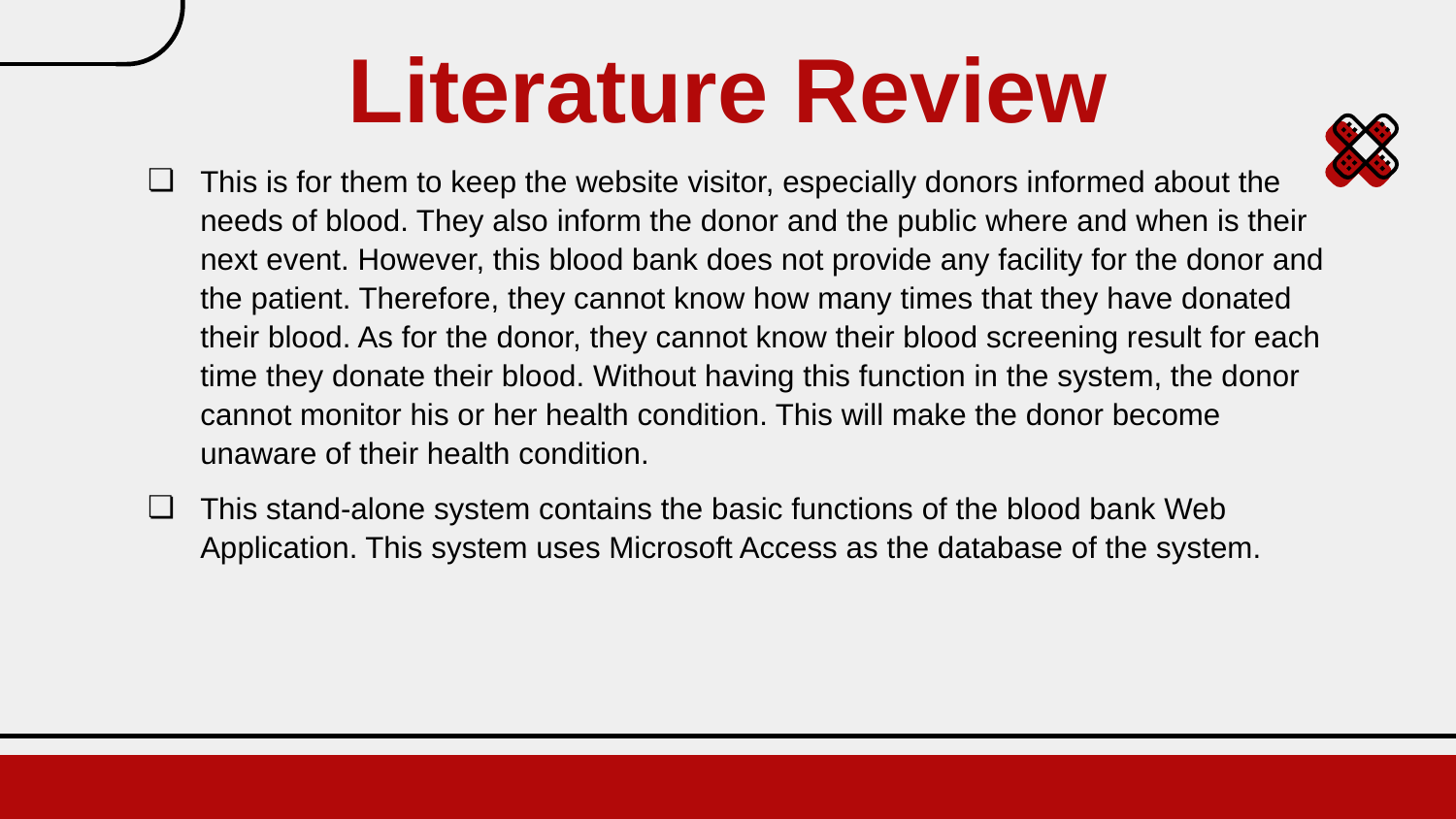

# Literature Review

This is for them to keep the website visitor, especially donors informed about the needs of blood. They also inform the donor and the public where and when is their next event. However, this blood bank does not provide any facility for the donor and the patient. Therefore, they cannot know how many times that they have donated their blood. As for the donor, they cannot know their blood screening result for each time they donate their blood. Without having this function in the system, the donor cannot monitor his or her health condition. This will make the donor become unaware of their health condition.
This stand-alone system contains the basic functions of the blood bank Web Application. This system uses Microsoft Access as the database of the system.